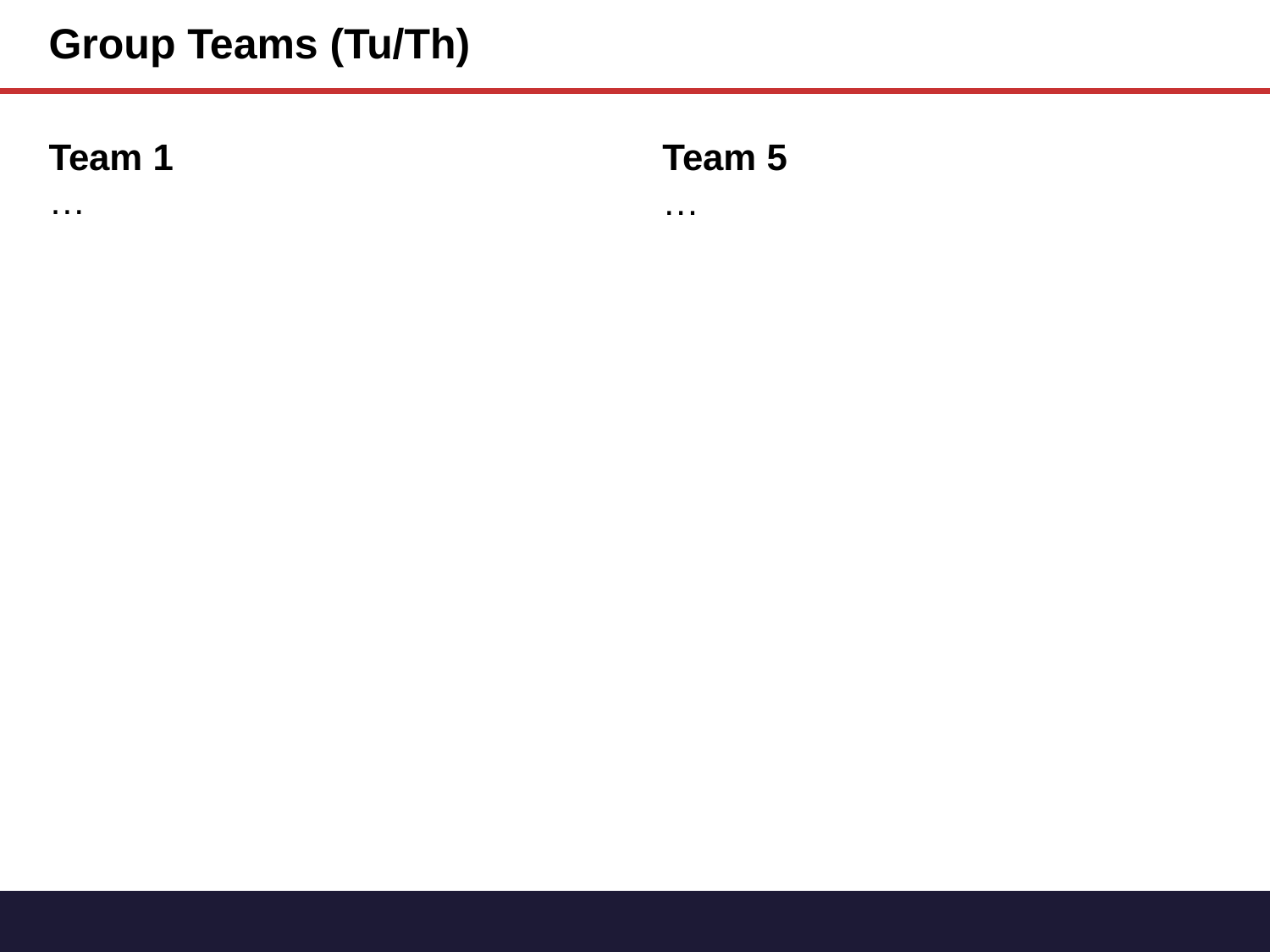

# Group Teams (Tu/Th)
Team 1
…
Team 5
…